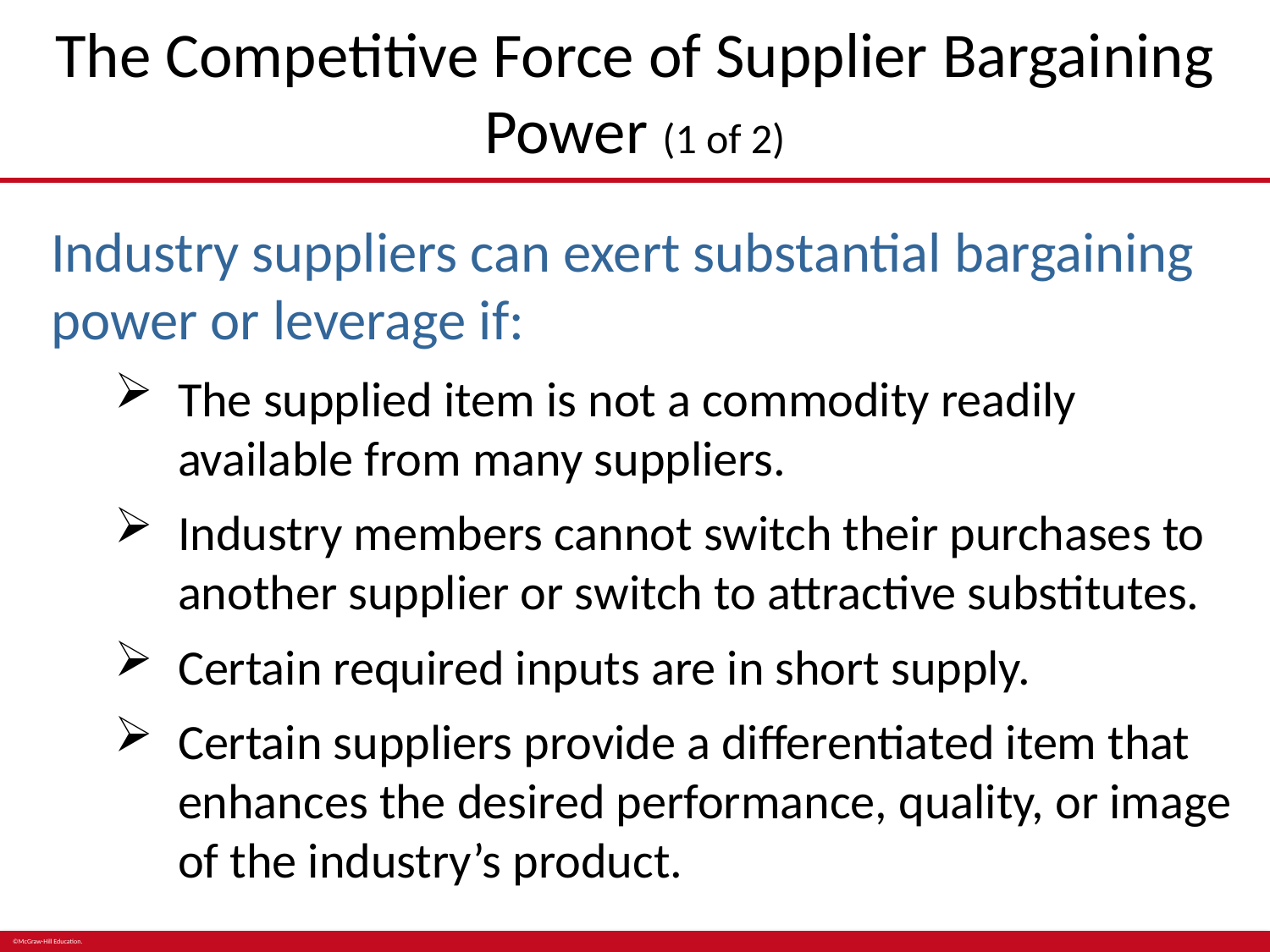

# The Competitive Force of Supplier Bargaining Power (1 of 2)
Industry suppliers can exert substantial bargaining power or leverage if:
The supplied item is not a commodity readily available from many suppliers.
Industry members cannot switch their purchases to another supplier or switch to attractive substitutes.
Certain required inputs are in short supply.
Certain suppliers provide a differentiated item that enhances the desired performance, quality, or image of the industry’s product.